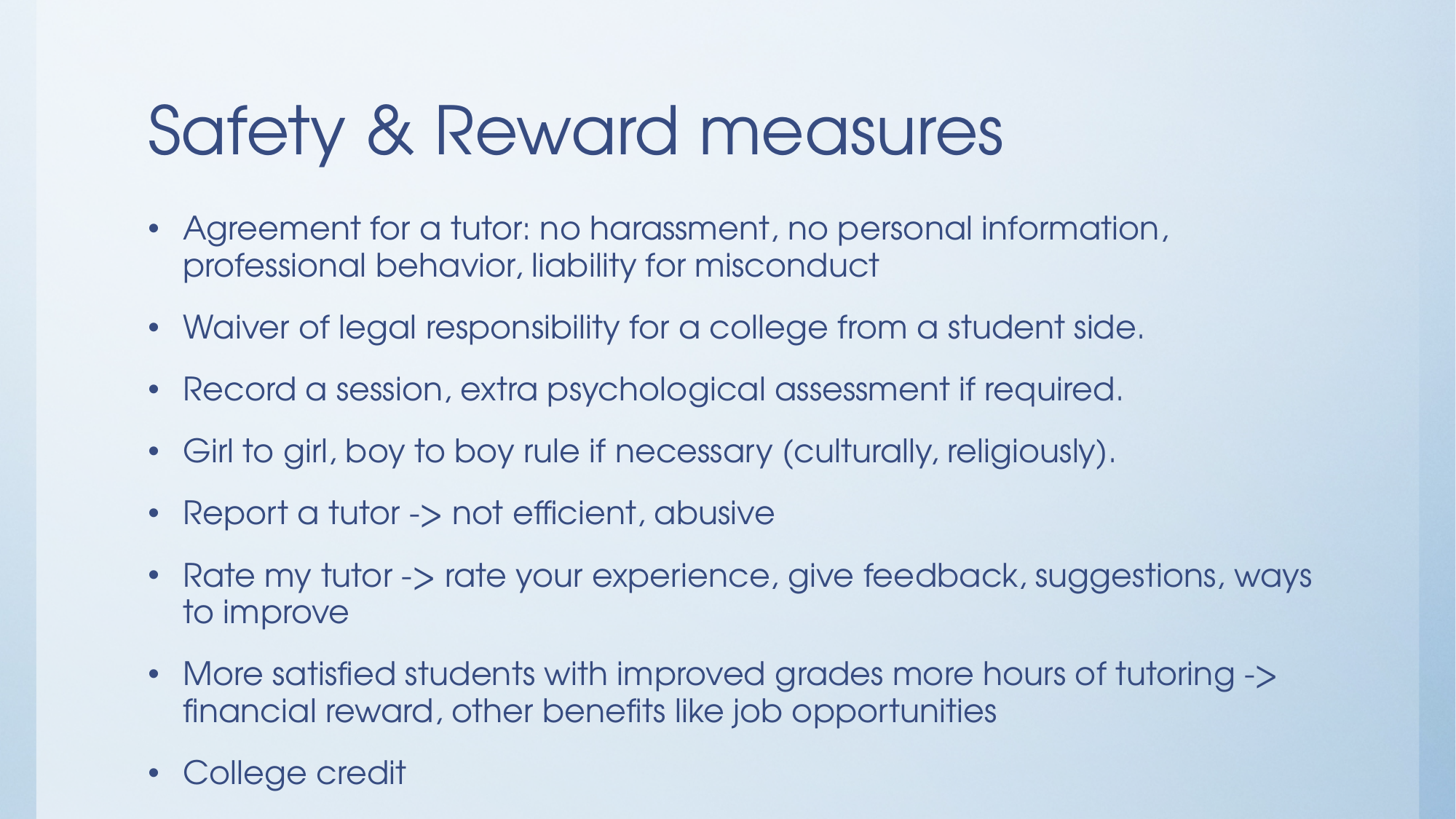

# Safety & Reward measures
Agreement for a tutor: no harassment, no personal information, professional behavior, liability for misconduct
Waiver of legal responsibility for a college from a student side.
Record a session, extra psychological assessment if required.
Girl to girl, boy to boy rule if necessary (culturally, religiously).
Report a tutor -> not efficient, abusive
Rate my tutor -> rate your experience, give feedback, suggestions, ways to improve
More satisfied students with improved grades more hours of tutoring -> financial reward, other benefits like job opportunities
College credit